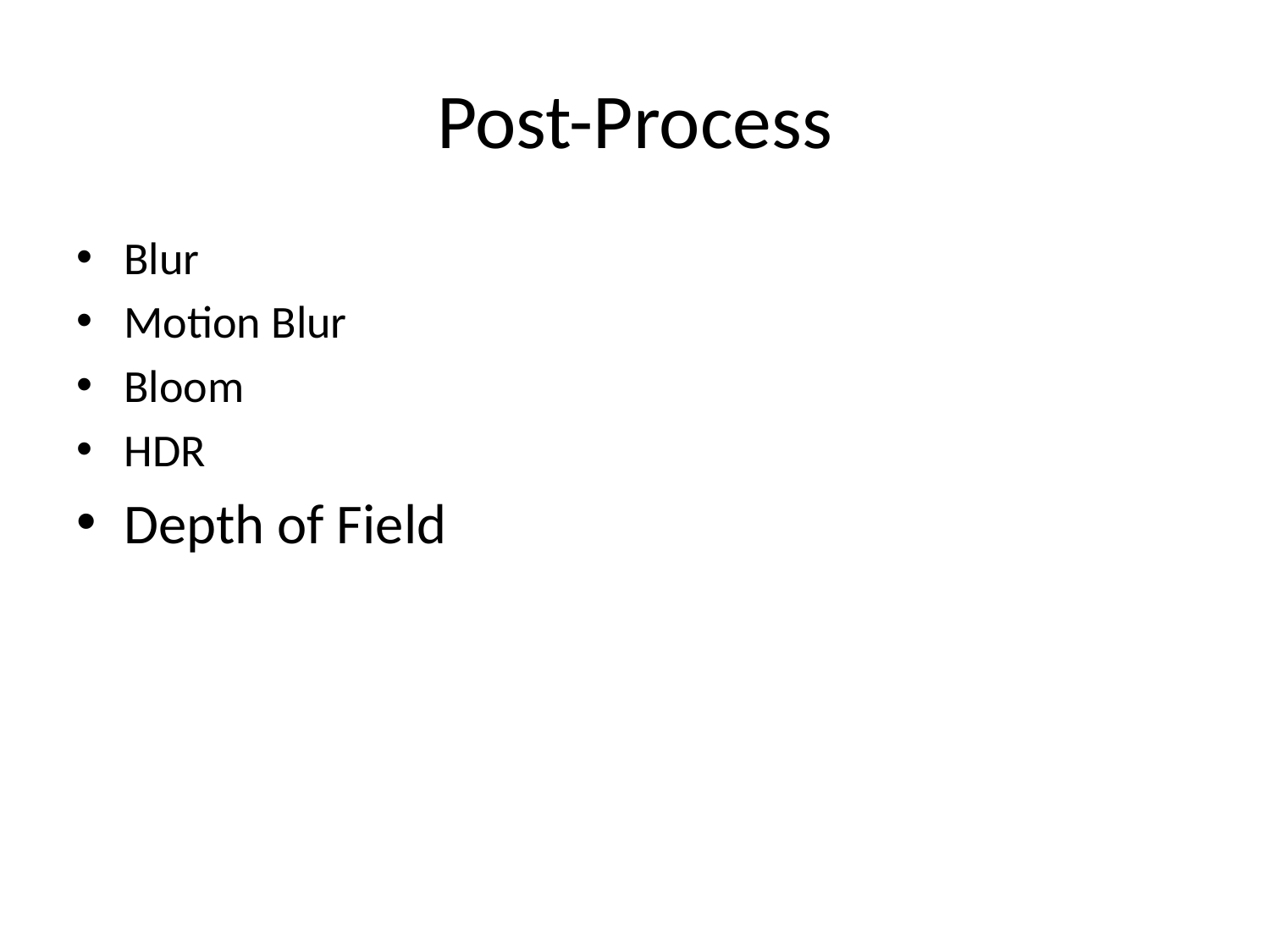

# Post-Process
Blur
Motion Blur
Bloom
HDR
Depth of Field